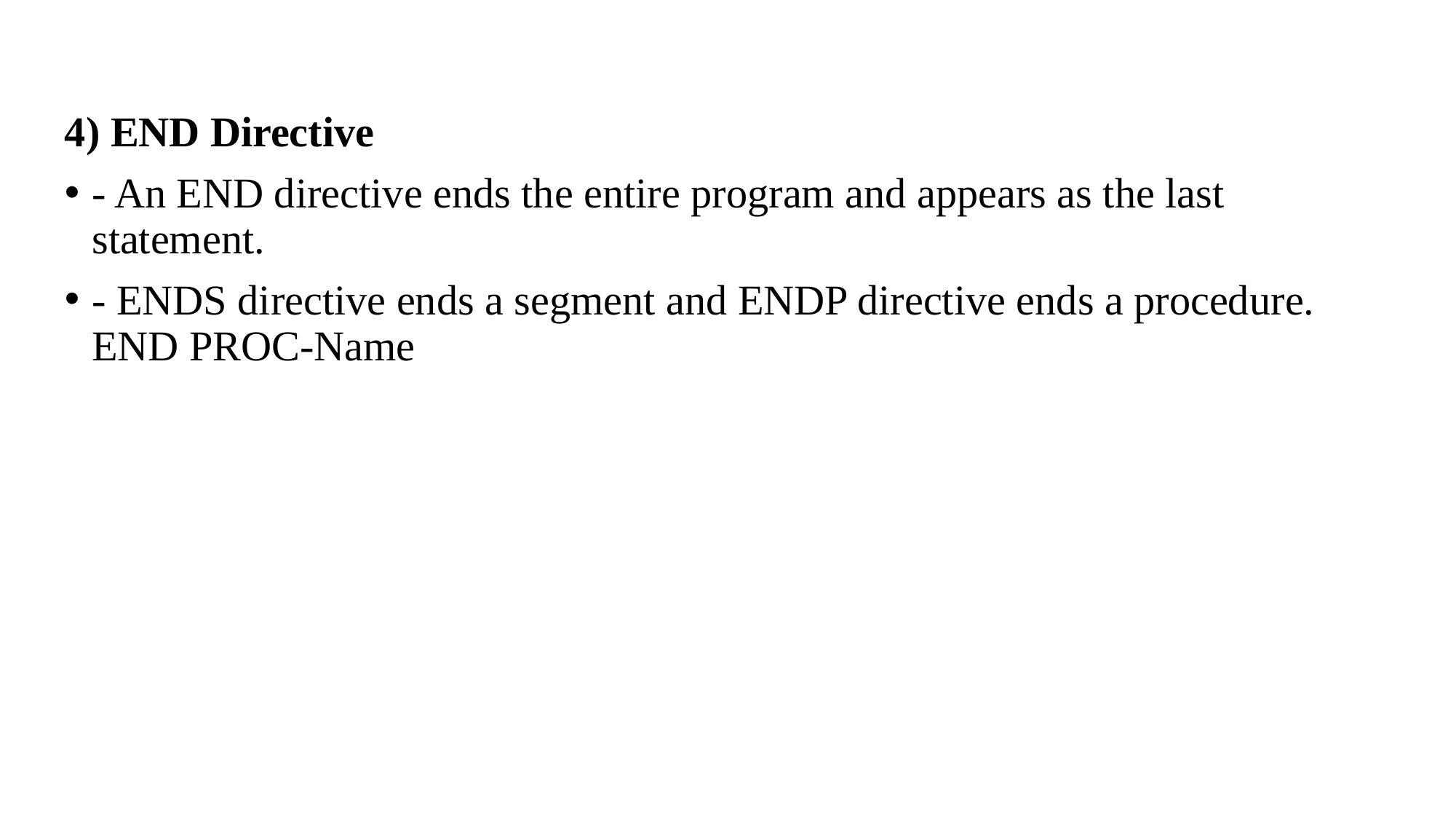

4) END Directive
- An END directive ends the entire program and appears as the last statement.
- ENDS directive ends a segment and ENDP directive ends a procedure. END PROC-Name